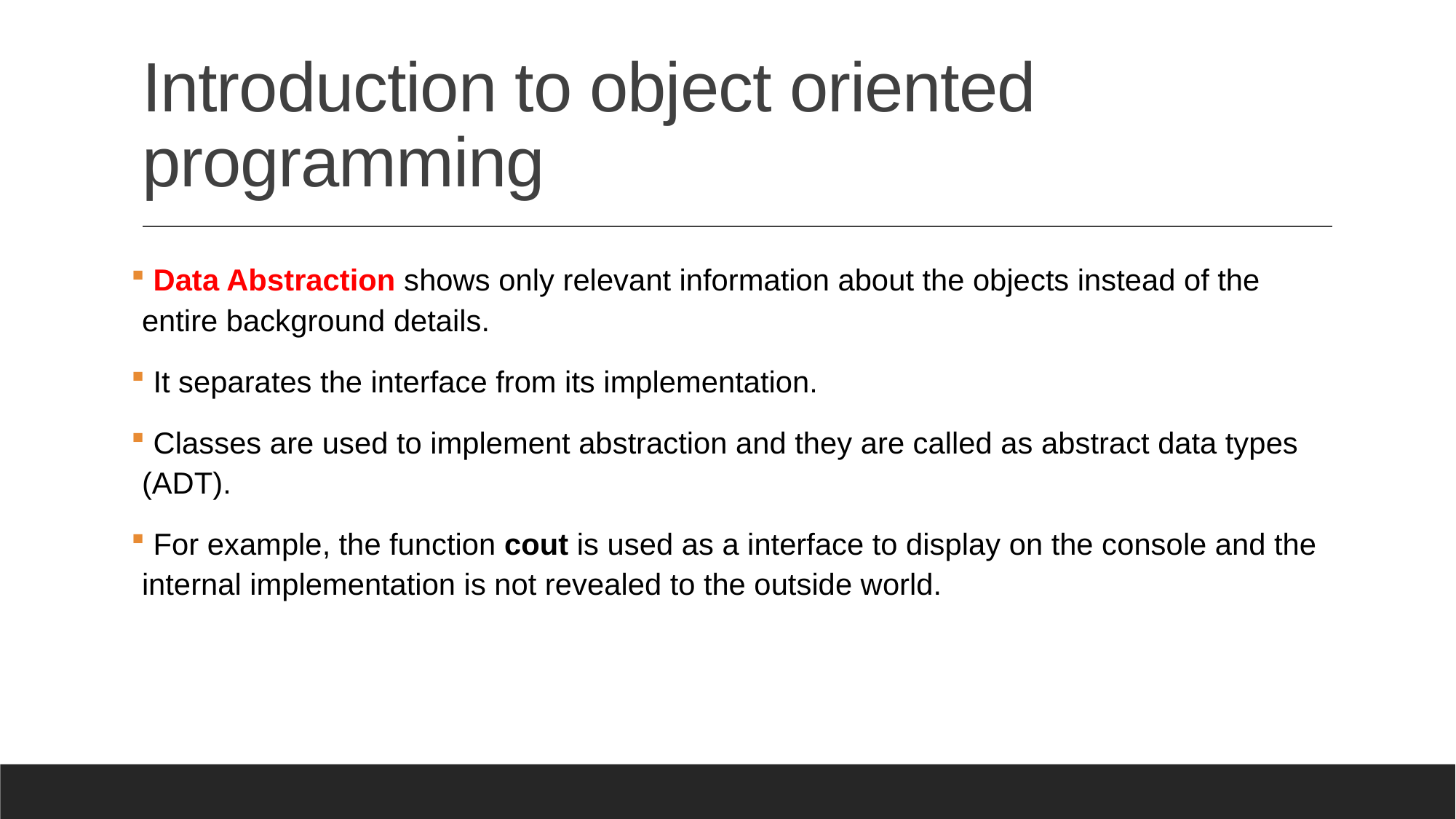

# Introduction to object oriented programming
 Data Abstraction shows only relevant information about the objects instead of the entire background details.
 It separates the interface from its implementation.
 Classes are used to implement abstraction and they are called as abstract data types (ADT).
 For example, the function cout is used as a interface to display on the console and the internal implementation is not revealed to the outside world.